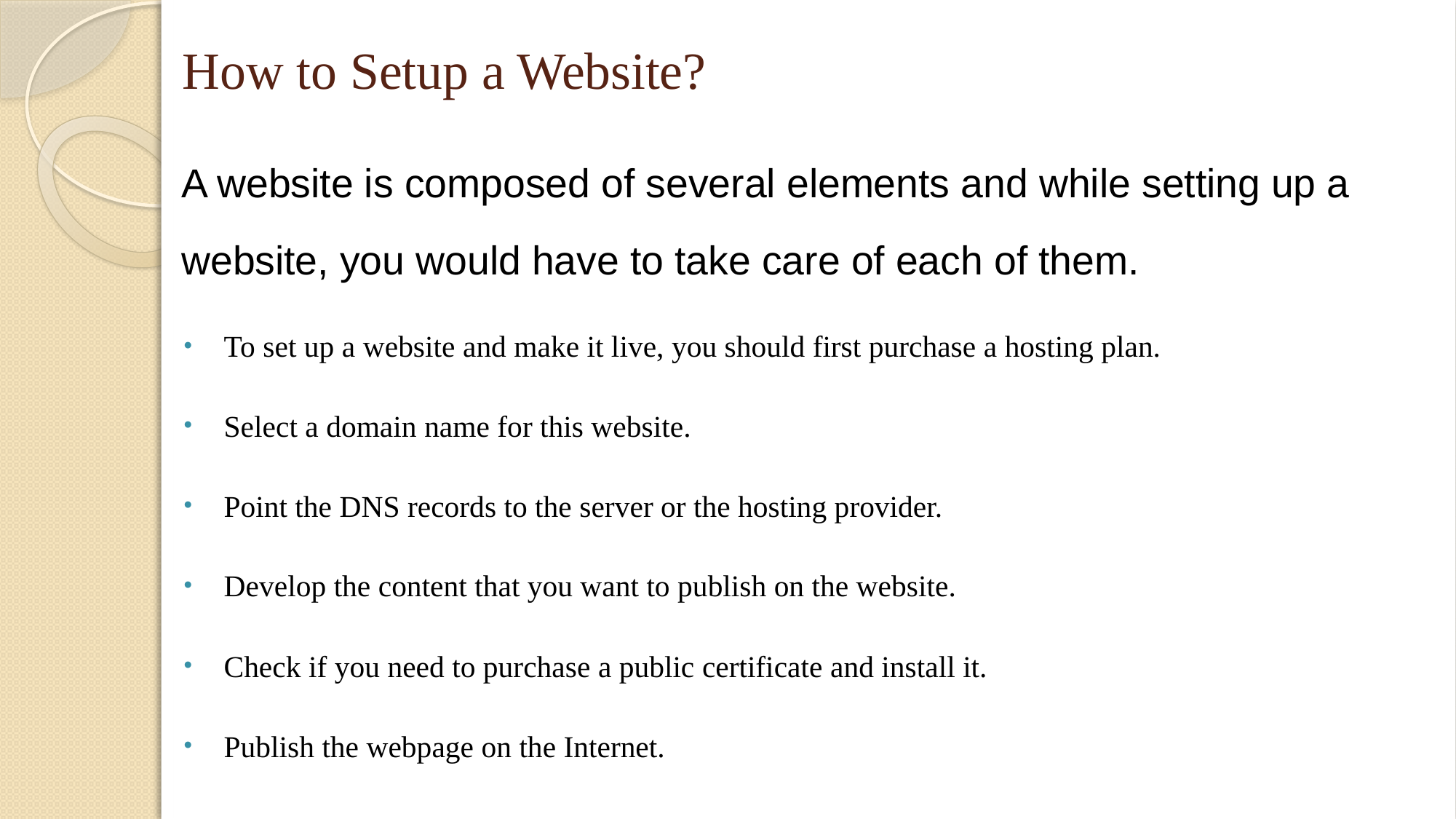

# How to Setup a Website?
A website is composed of several elements and while setting up a website, you would have to take care of each of them.
To set up a website and make it live, you should first purchase a hosting plan.
Select a domain name for this website.
Point the DNS records to the server or the hosting provider.
Develop the content that you want to publish on the website.
Check if you need to purchase a public certificate and install it.
Publish the webpage on the Internet.